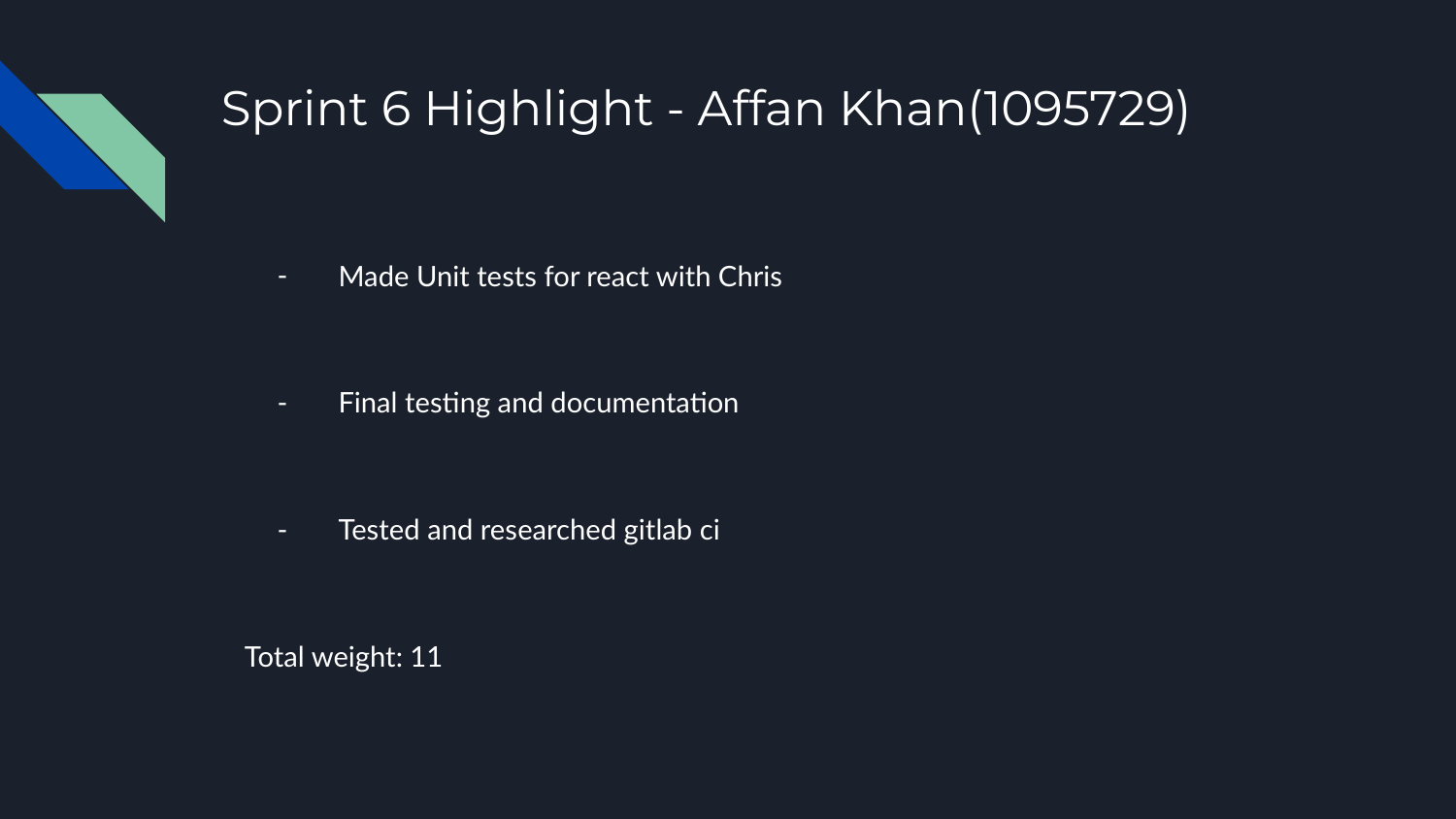

# Sprint 6 Highlight - Affan Khan(1095729)

Made Unit tests for react with Chris

Final testing and documentation

Tested and researched gitlab ci

Total weight: 11